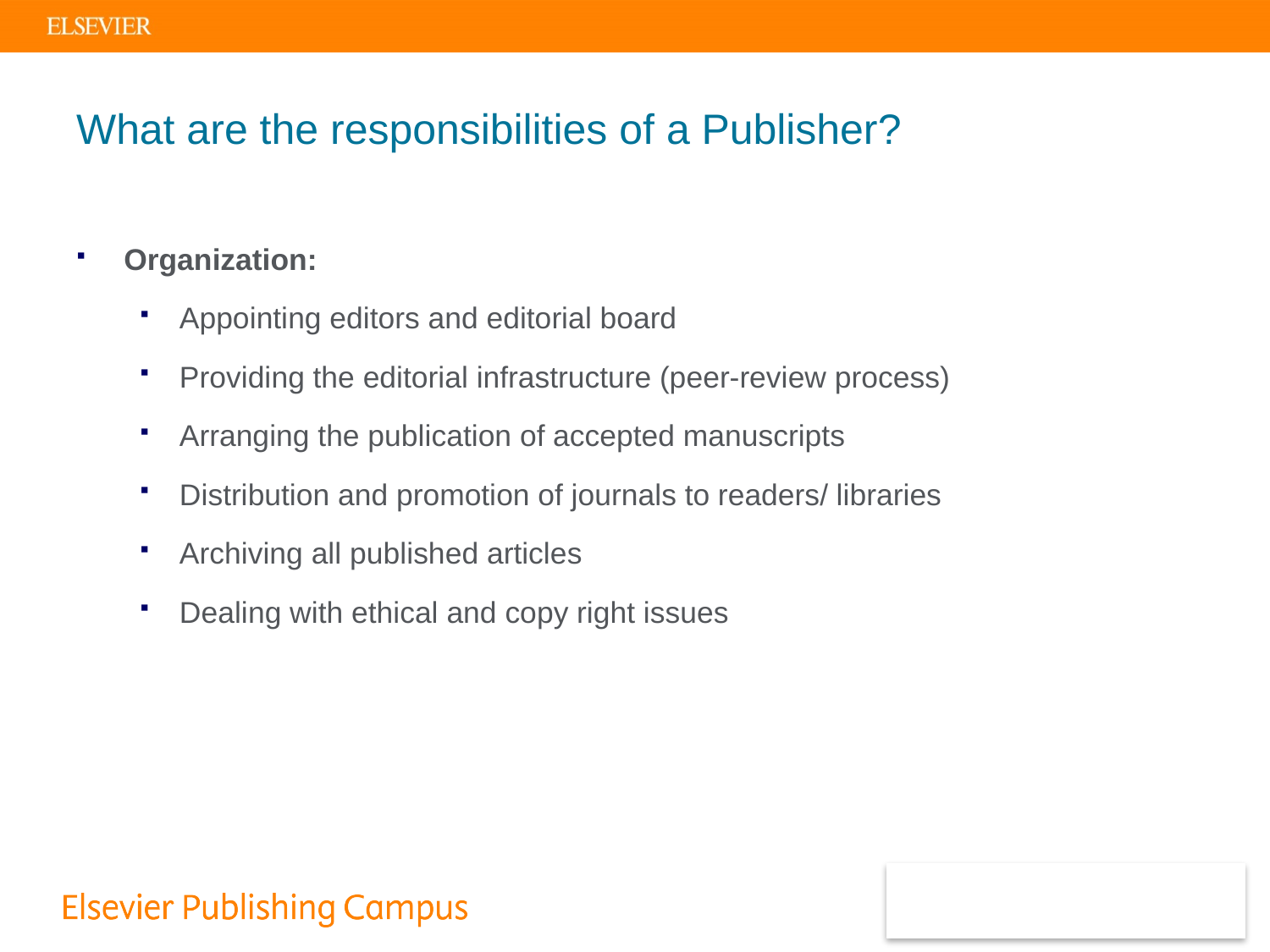

# What are the responsibilities of a Publisher?
Organization:
Appointing editors and editorial board
Providing the editorial infrastructure (peer-review process)
Arranging the publication of accepted manuscripts
Distribution and promotion of journals to readers/ libraries
Archiving all published articles
Dealing with ethical and copy right issues
6